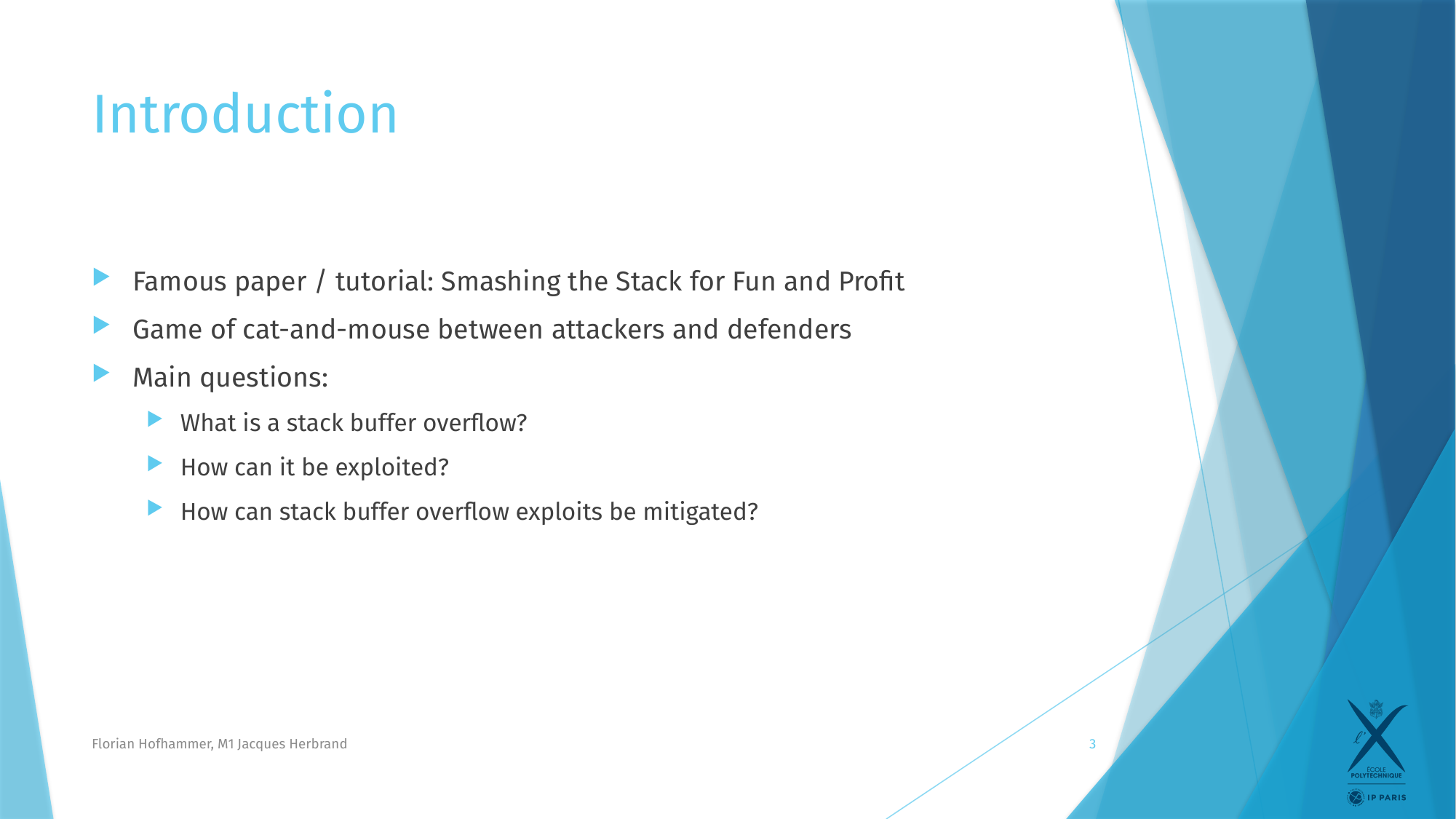

# Introduction
Famous paper / tutorial: Smashing the Stack for Fun and Profit
Game of cat-and-mouse between attackers and defenders
Main questions:
What is a stack buffer overflow?
How can it be exploited?
How can stack buffer overflow exploits be mitigated?
Florian Hofhammer, M1 Jacques Herbrand
3